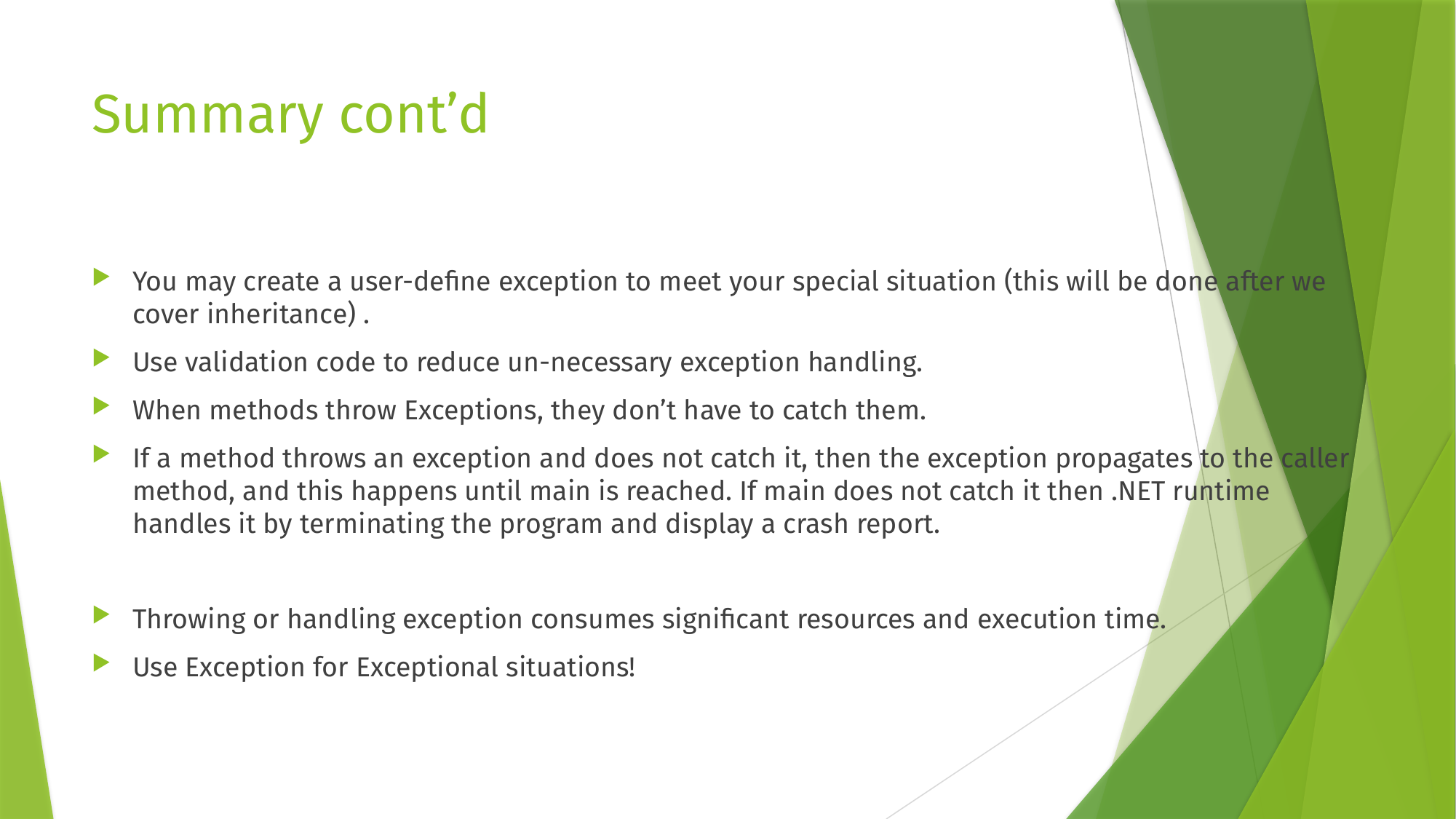

# Summary cont’d
You may create a user-define exception to meet your special situation (this will be done after we cover inheritance) .
Use validation code to reduce un-necessary exception handling.
When methods throw Exceptions, they don’t have to catch them.
If a method throws an exception and does not catch it, then the exception propagates to the caller method, and this happens until main is reached. If main does not catch it then .NET runtime handles it by terminating the program and display a crash report.

Throwing or handling exception consumes significant resources and execution time.
Use Exception for Exceptional situations!